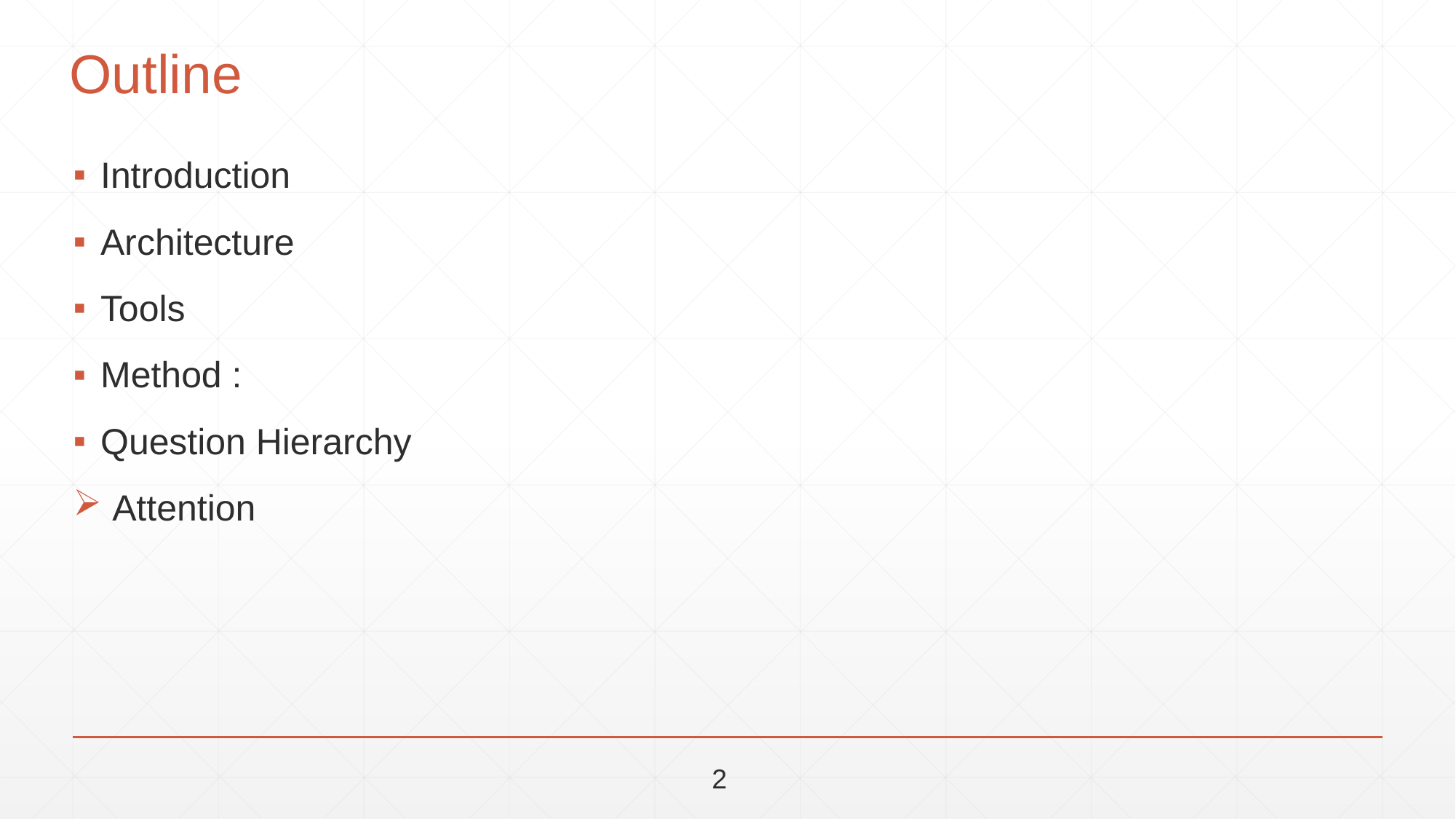

# Outline
Introduction
Architecture
Tools
Method :
Question Hierarchy
 Attention
2